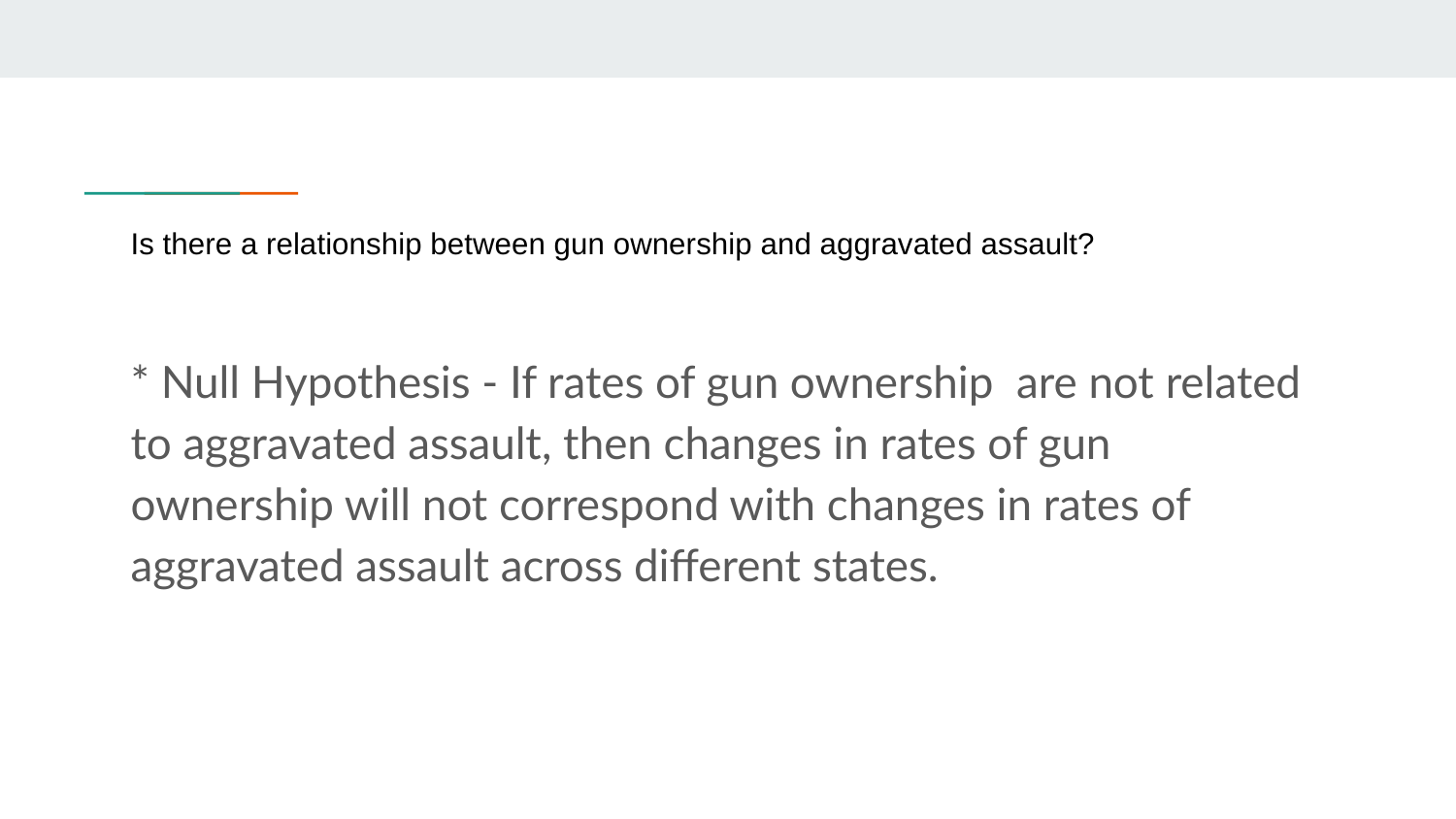

# Is there a relationship between gun ownership and aggravated assault?
* Null Hypothesis - If rates of gun ownership  are not related to aggravated assault, then changes in rates of gun ownership will not correspond with changes in rates of aggravated assault across different states.